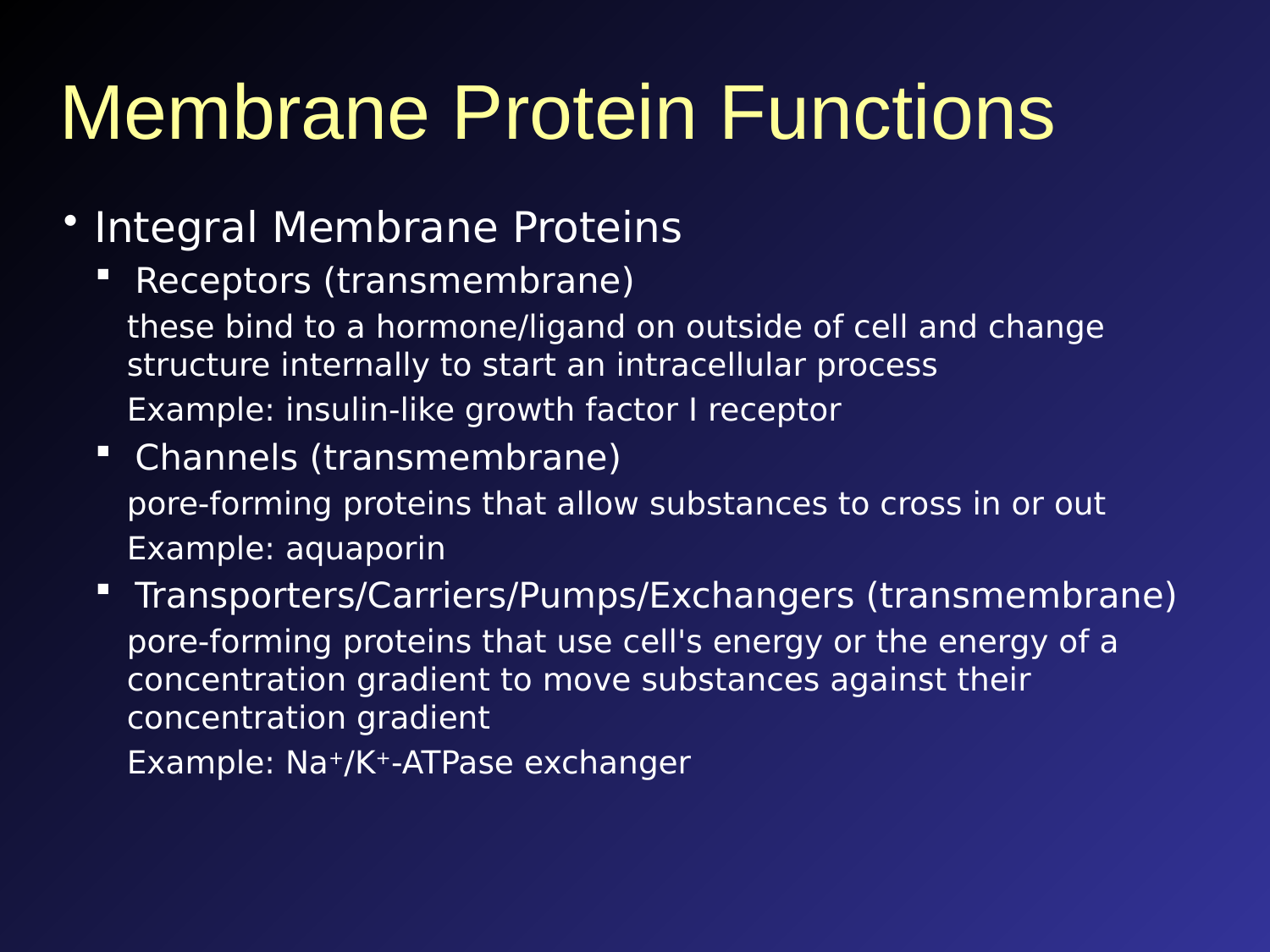

# Membrane Protein Functions
Integral Membrane Proteins
Receptors (transmembrane)
these bind to a hormone/ligand on outside of cell and change structure internally to start an intracellular process
Example: insulin-like growth factor I receptor
Channels (transmembrane)
pore-forming proteins that allow substances to cross in or out
Example: aquaporin
Transporters/Carriers/Pumps/Exchangers (transmembrane)
pore-forming proteins that use cell's energy or the energy of a concentration gradient to move substances against their concentration gradient
Example: Na+/K+-ATPase exchanger